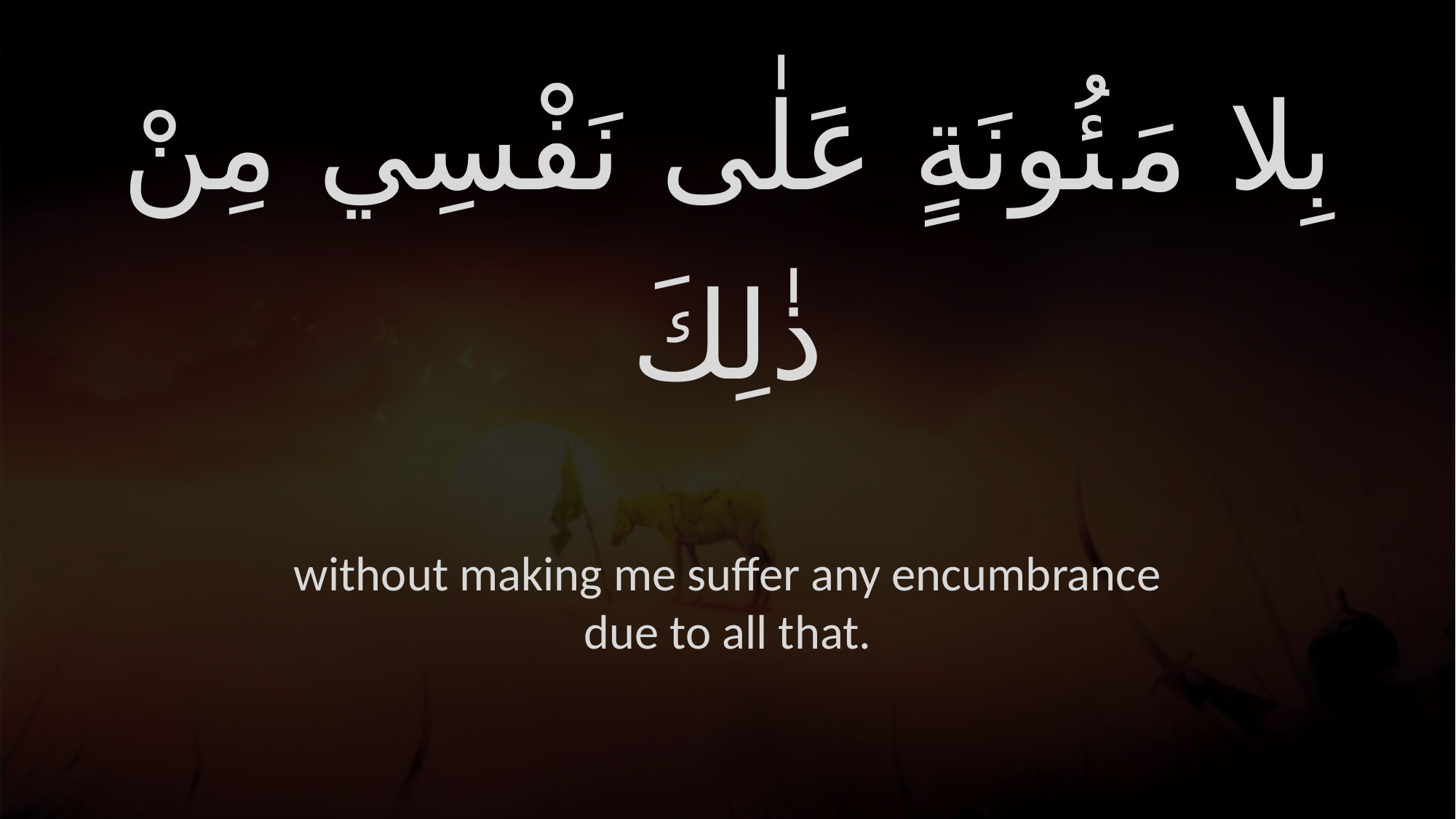

# بِلا مَئُونَةٍ عَلٰى نَفْسِي مِنْ ذٰلِكَ
without making me suffer any encumbrance due to all that.